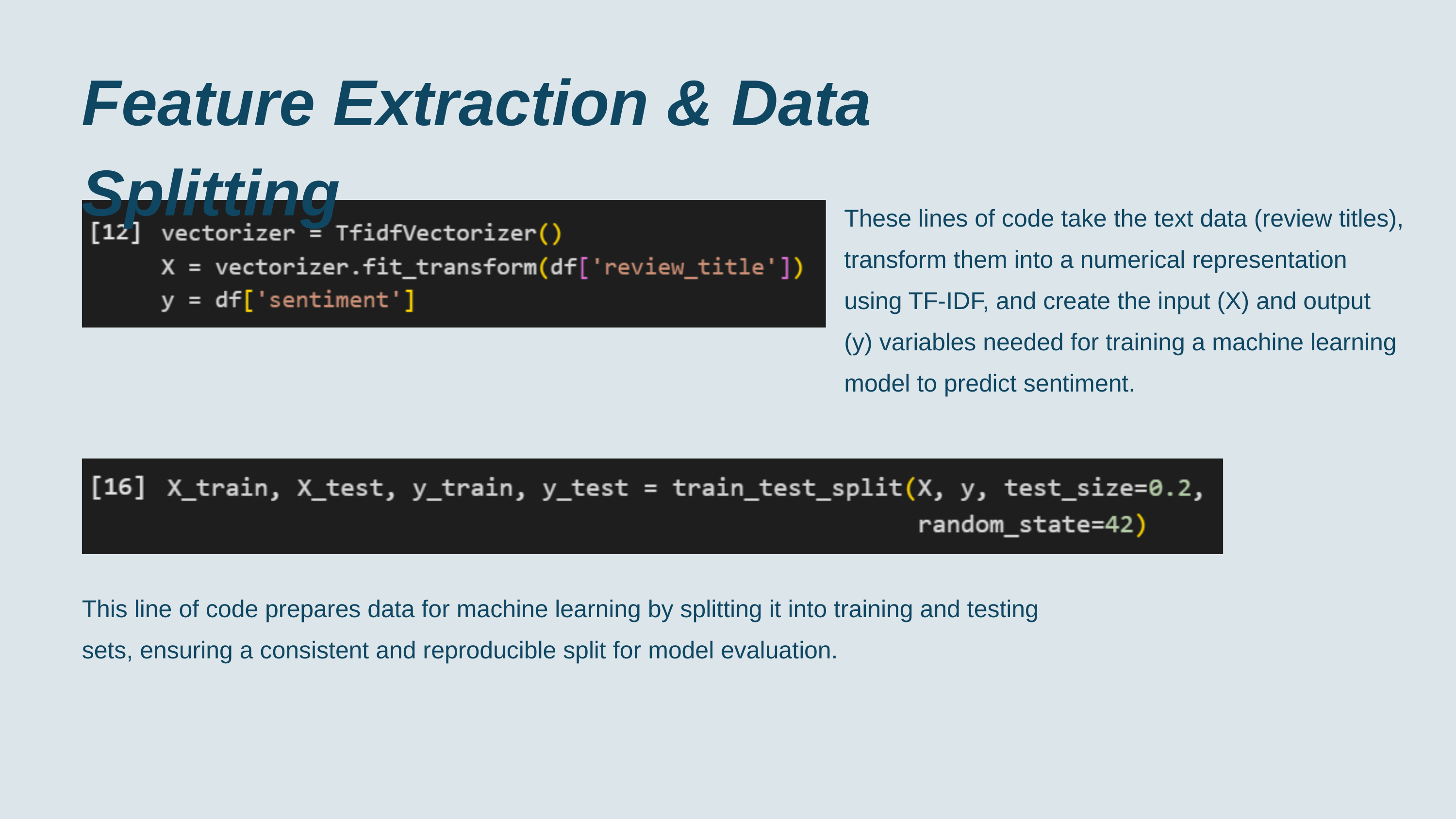

Feature Extraction & Data Splitting
These lines of code take the text data (review titles), transform them into a numerical representation using TF-IDF, and create the input (X) and output (y) variables needed for training a machine learning model to predict sentiment.

This line of code prepares data for machine learning by splitting it into training and testing sets, ensuring a consistent and reproducible split for model evaluation.